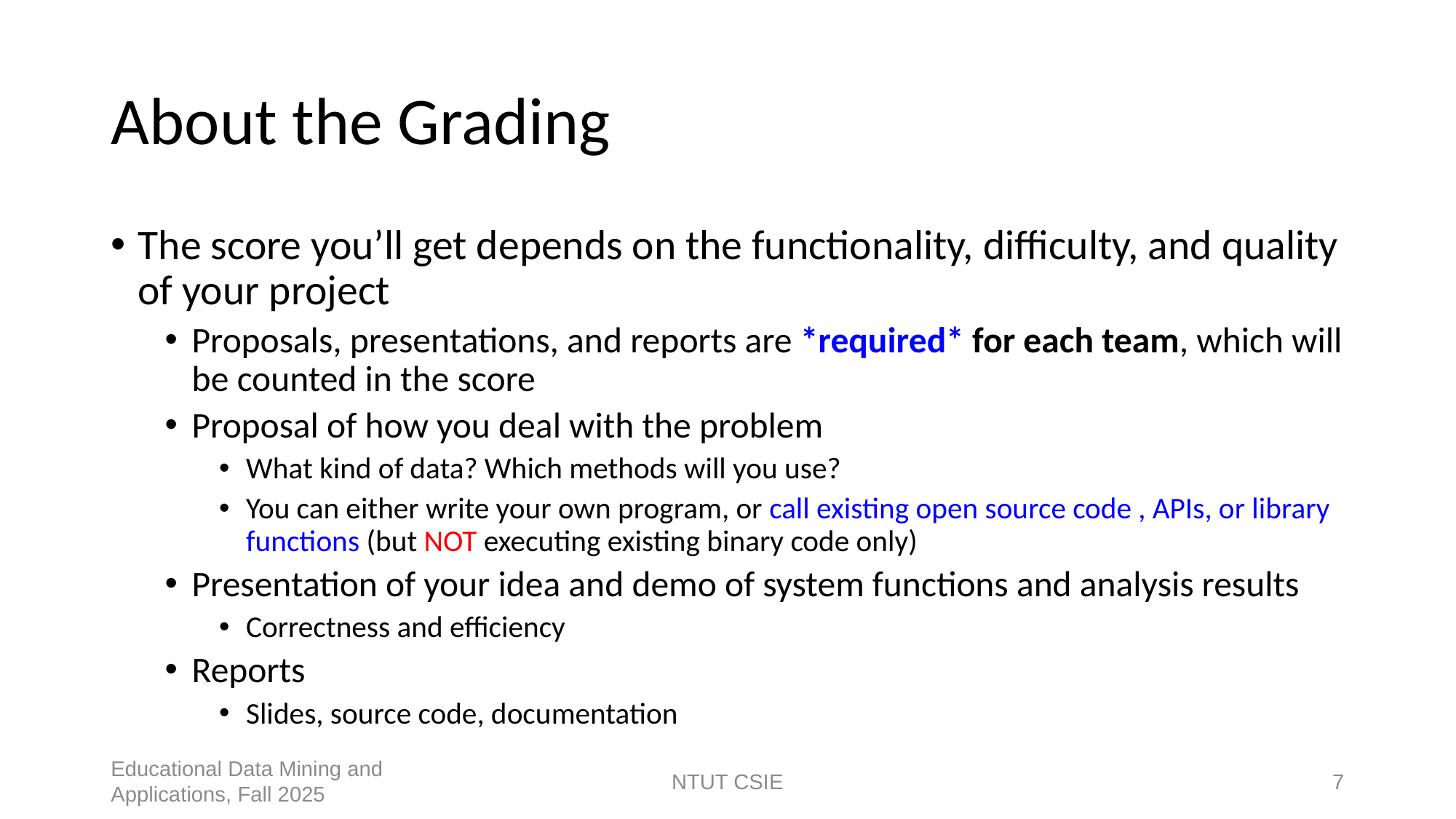

# About the Grading
The score you’ll get depends on the functionality, difficulty, and quality of your project
Proposals, presentations, and reports are *required* for each team, which will be counted in the score
Proposal of how you deal with the problem
What kind of data? Which methods will you use?
You can either write your own program, or call existing open source code , APIs, or library functions (but NOT executing existing binary code only)
Presentation of your idea and demo of system functions and analysis results
Correctness and efficiency
Reports
Slides, source code, documentation
Educational Data Mining and Applications, Fall 2025
NTUT CSIE
7